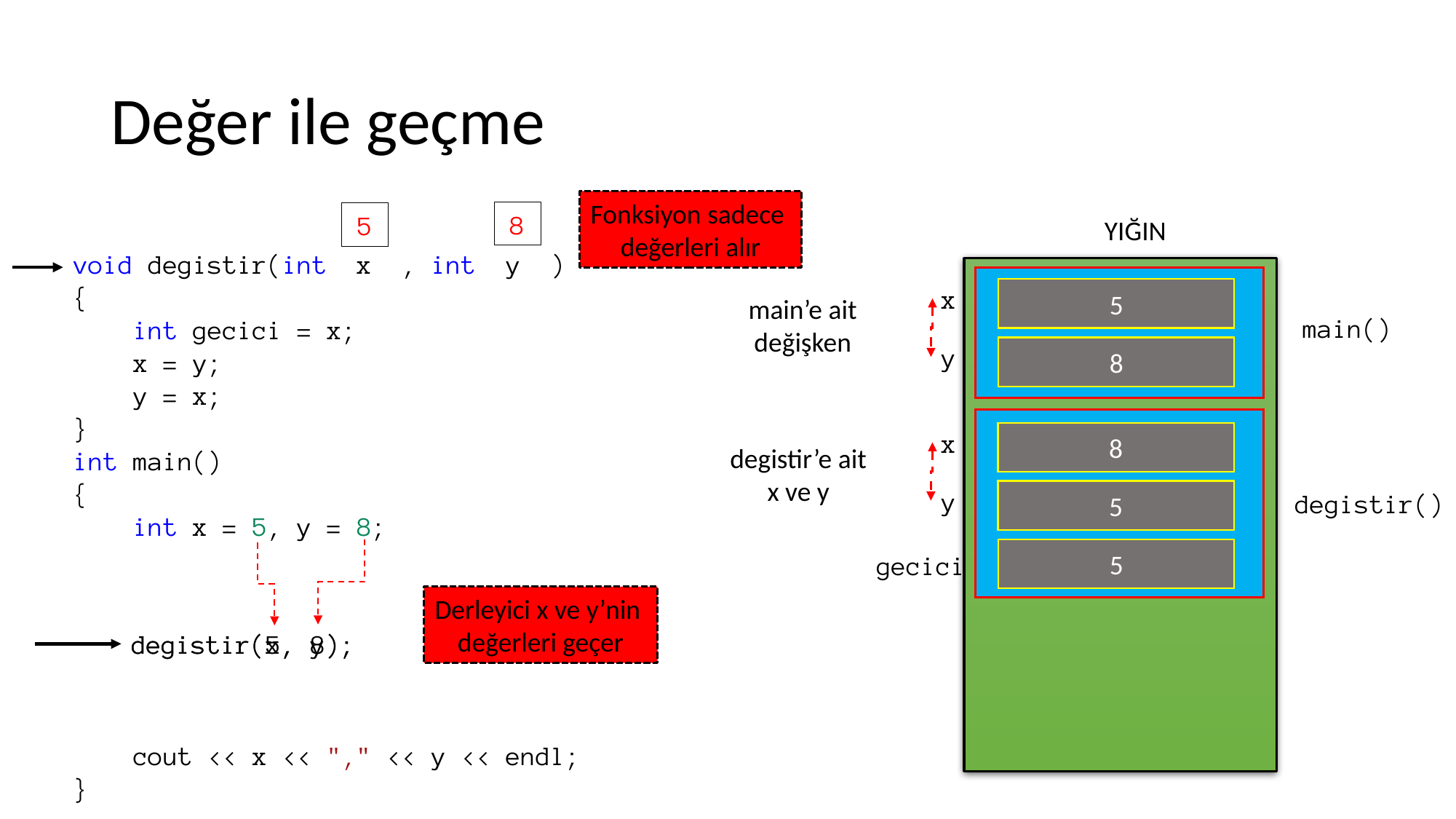

# Değer ile geçme
Fonksiyon sadece
değerleri alır
8
5
YIĞIN
void degistir(int  x  , int  y  )
{
    int gecici = x;
    x = y;
    y = x;
}
int main()
{
    int x = 5, y = 8;

    cout << x << "," << y << endl;
}

x
5
main’e ait
değişken
main()
y
8

x
8
5
degistir’e ait
x ve y
y
5
8
degistir()
5
gecici
Derleyici x ve y’nin
değerleri geçer
degistir(x, y);
degistir(5, 8);